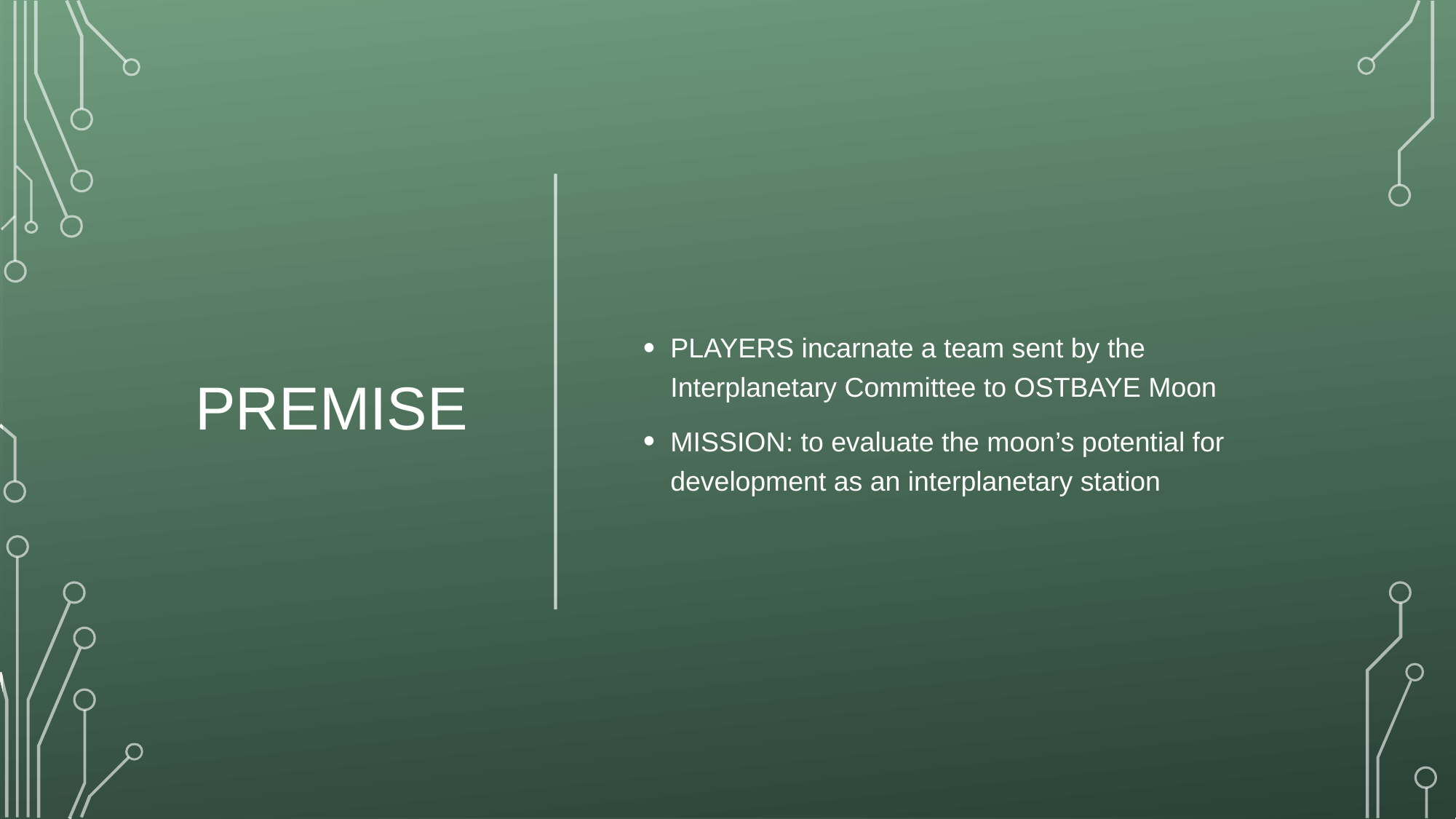

# PREMISE
PLAYERS incarnate a team sent by the Interplanetary Committee to OSTBAYE Moon
MISSION: to evaluate the moon’s potential for development as an interplanetary station